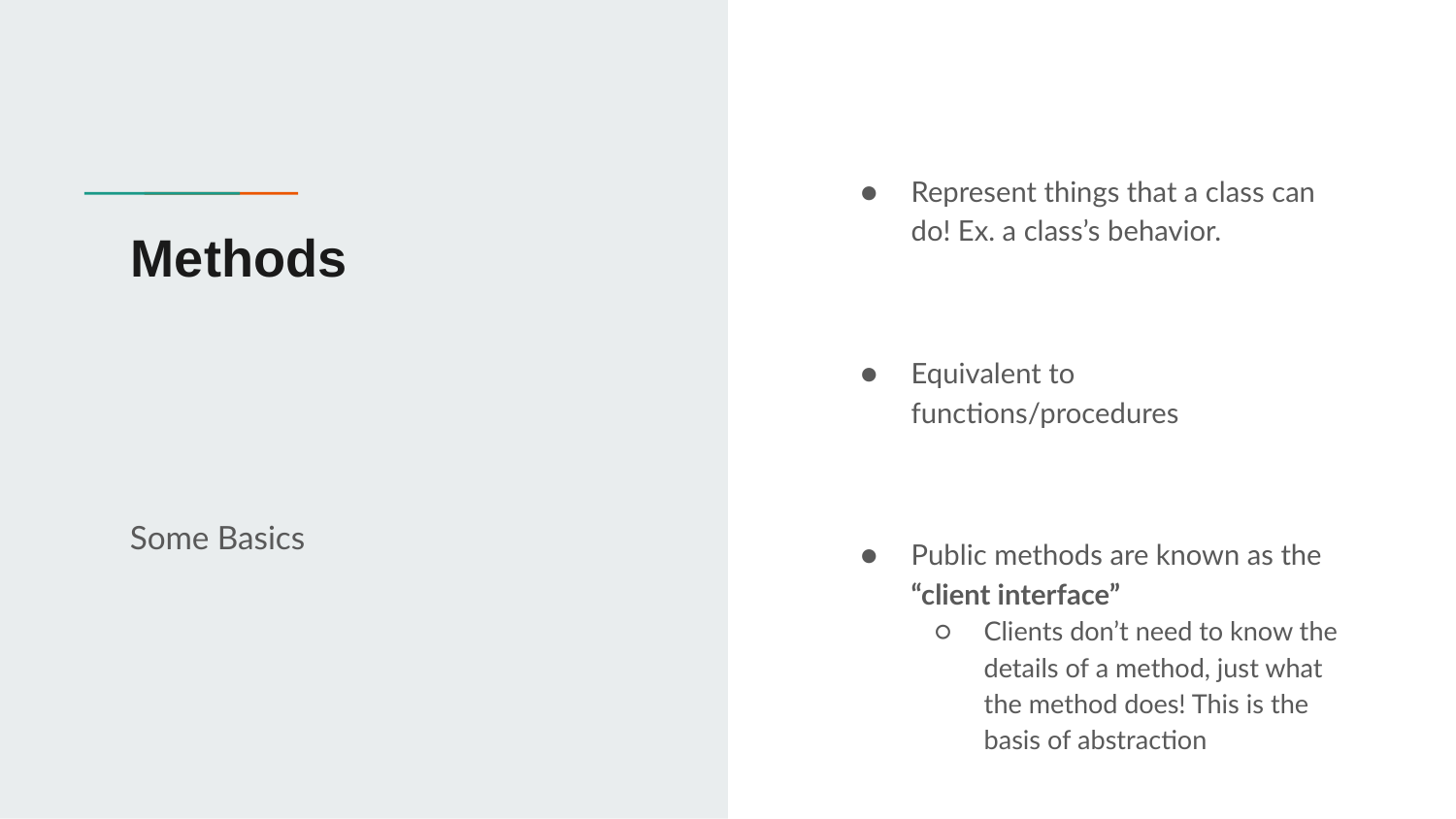

Represent things that a class can do! Ex. a class’s behavior.

Equivalent to functions/procedures

Public methods are known as the “client interface”
Clients don’t need to know the details of a method, just what the method does! This is the basis of abstraction

# Methods
Some Basics